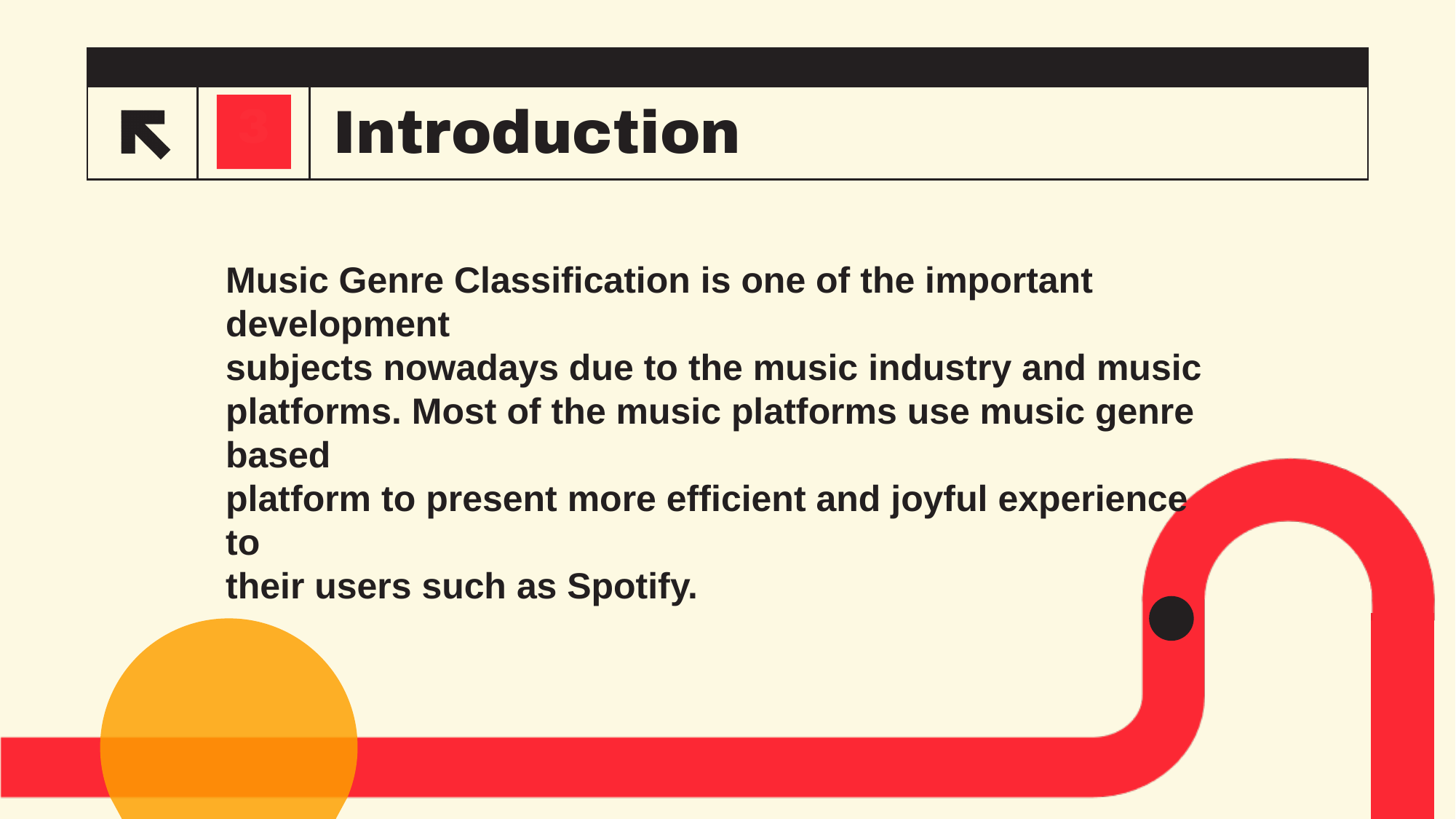

# Introduction
3
Music Genre Classification is one of the important development
subjects nowadays due to the music industry and music
platforms. Most of the music platforms use music genre based
platform to present more efficient and joyful experience to
their users such as Spotify.